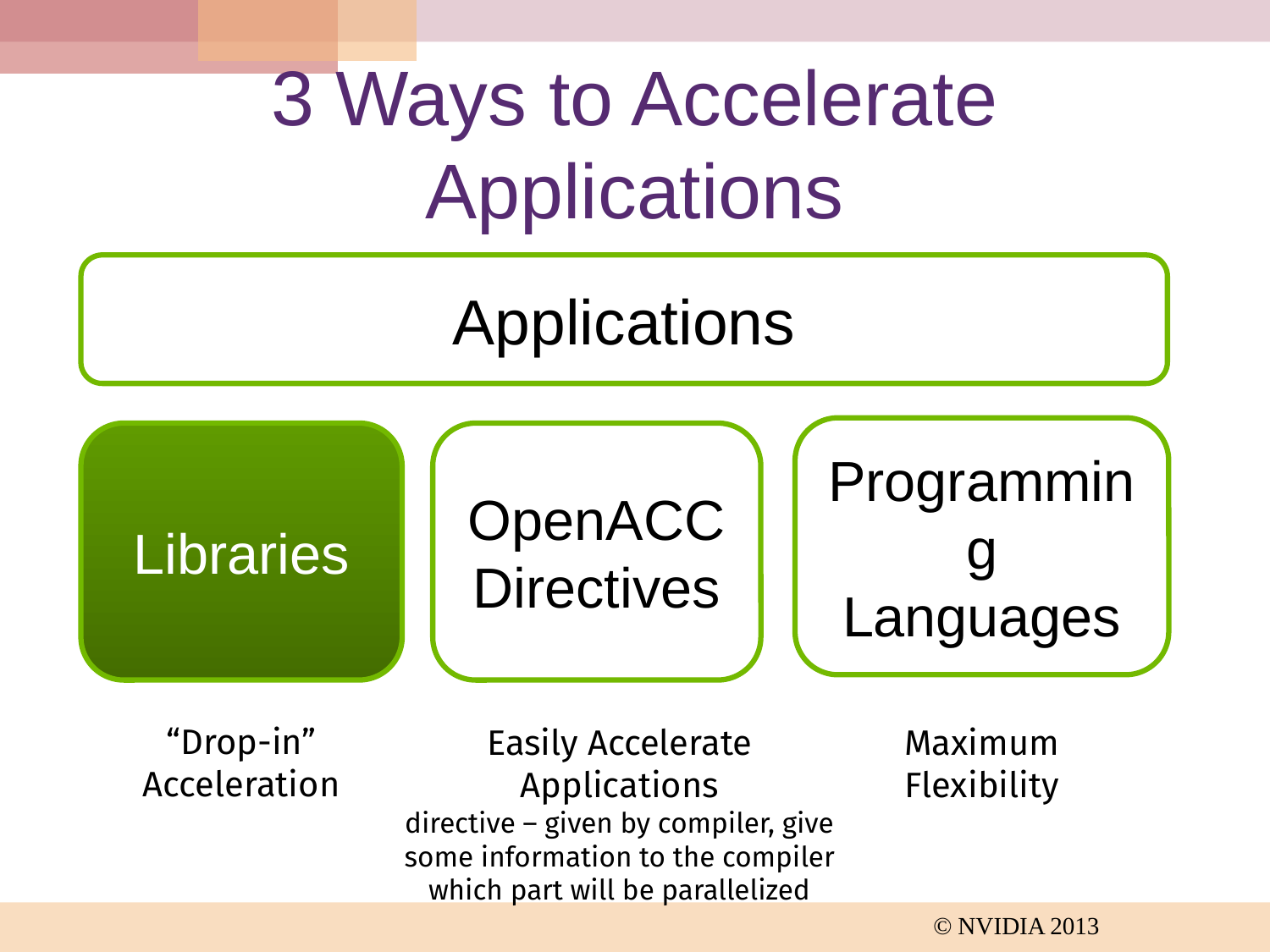

# 3 Ways to Accelerate Applications
Applications
Programming Languages
Libraries
OpenACC
Directives
“Drop-in” Acceleration
Easily Accelerate
Applications
directive – given by compiler, give some information to the compiler which part will be parallelized
Maximum
Flexibility
© NVIDIA 2013